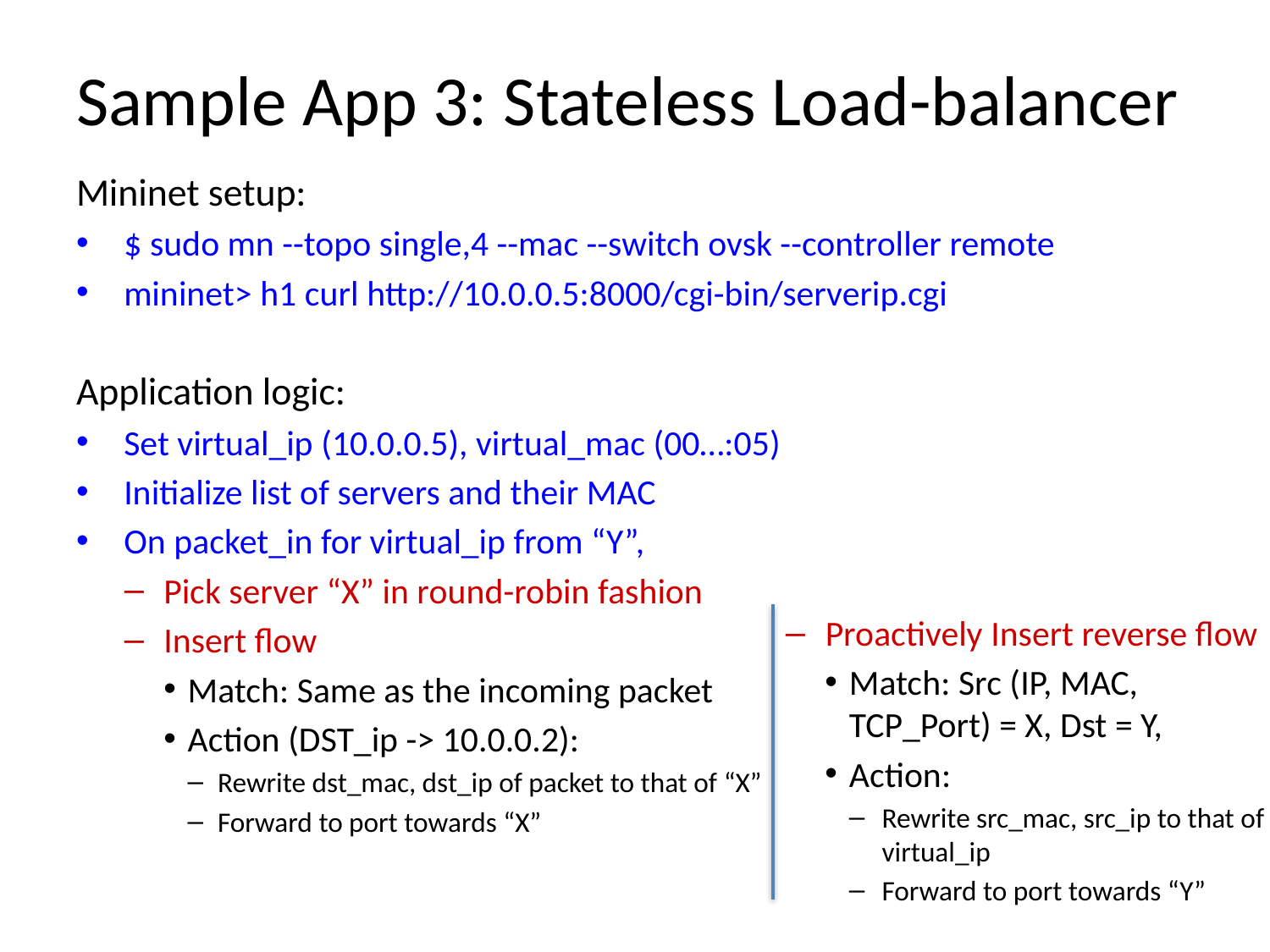

# Sample App 3: Stateless Load-balancer
Mininet setup:
$ sudo mn --topo single,4 --mac --switch ovsk --controller remote
mininet> h1 curl http://10.0.0.5:8000/cgi-bin/serverip.cgi

Application logic:
Set virtual_ip (10.0.0.5), virtual_mac (00…:05)
Initialize list of servers and their MAC
On packet_in for virtual_ip from “Y”,
Pick server “X” in round-robin fashion
Insert flow
Match: Same as the incoming packet
Action (DST_ip -> 10.0.0.2):
Rewrite dst_mac, dst_ip of packet to that of “X”
Forward to port towards “X”
Proactively Insert reverse flow
Match: Src (IP, MAC, TCP_Port) = X, Dst = Y,
Action:
Rewrite src_mac, src_ip to that of virtual_ip
Forward to port towards “Y”